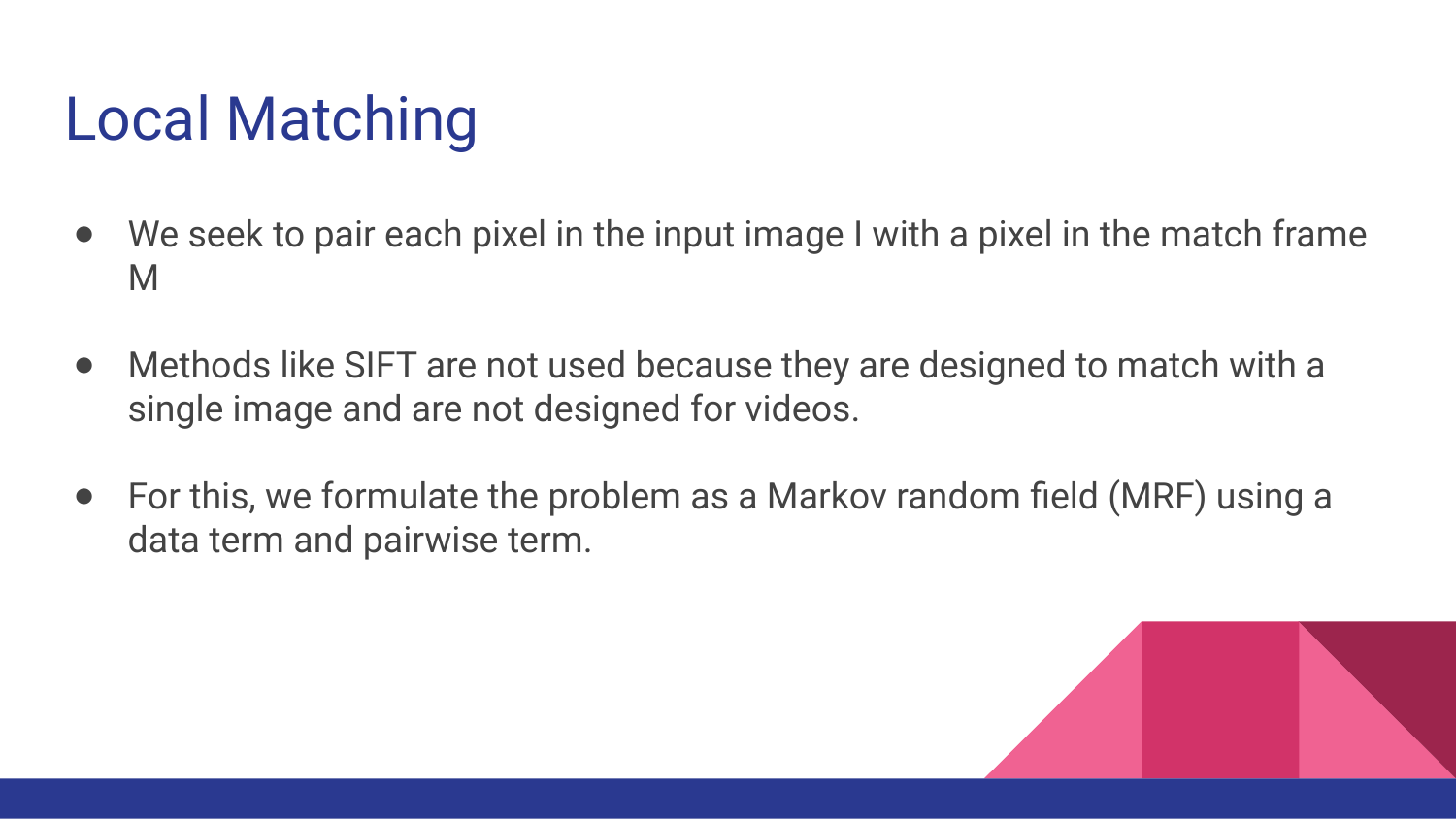

# Local Matching
We seek to pair each pixel in the input image I with a pixel in the match frame M
Methods like SIFT are not used because they are designed to match with a single image and are not designed for videos.
For this, we formulate the problem as a Markov random field (MRF) using a data term and pairwise term.